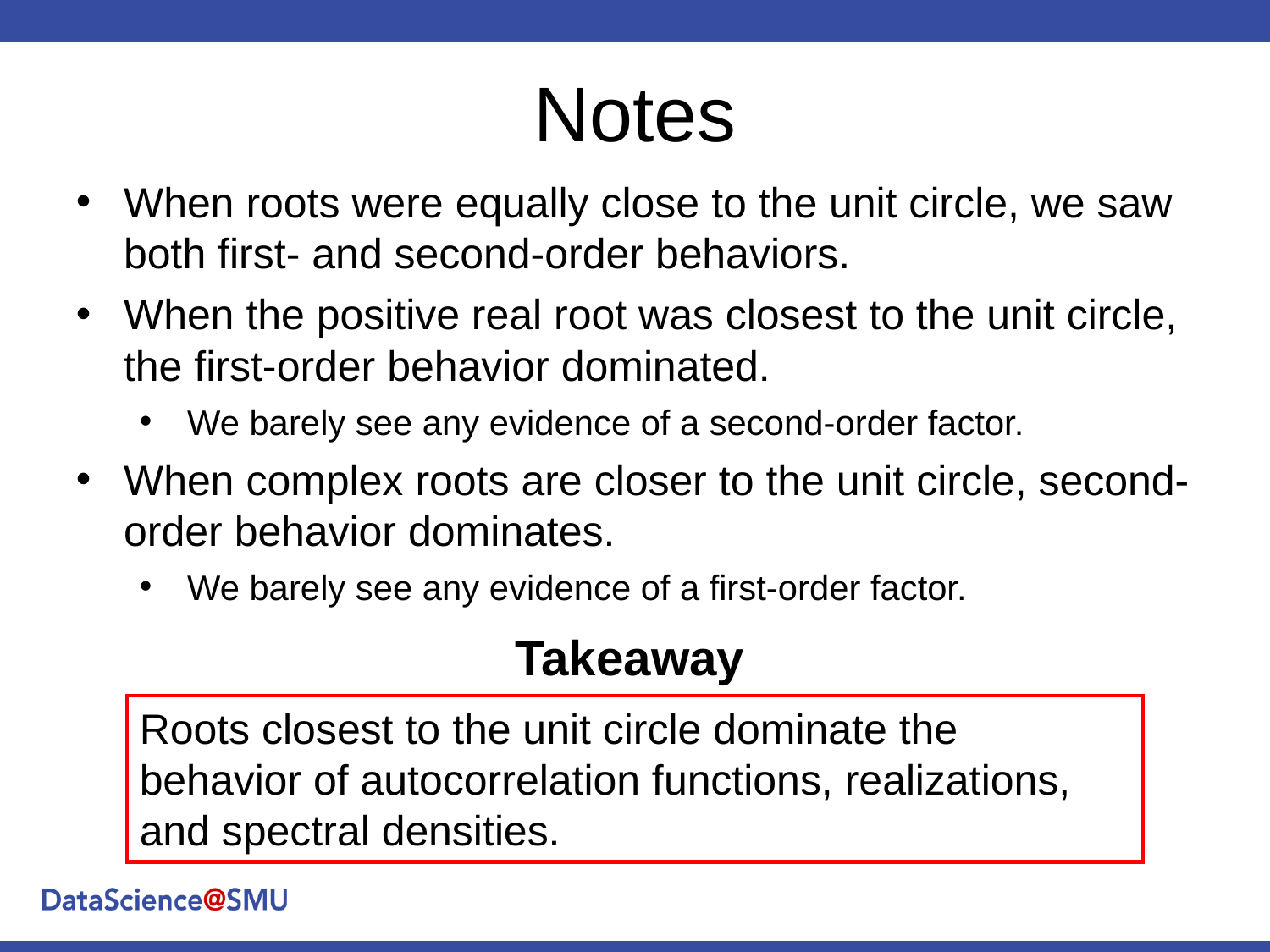

# Notes
When roots were equally close to the unit circle, we saw both first- and second-order behaviors.
When the positive real root was closest to the unit circle, the first-order behavior dominated.
We barely see any evidence of a second-order factor.
When complex roots are closer to the unit circle, second-order behavior dominates.
We barely see any evidence of a first-order factor.
Takeaway
Roots closest to the unit circle dominate the behavior of autocorrelation functions, realizations, and spectral densities.